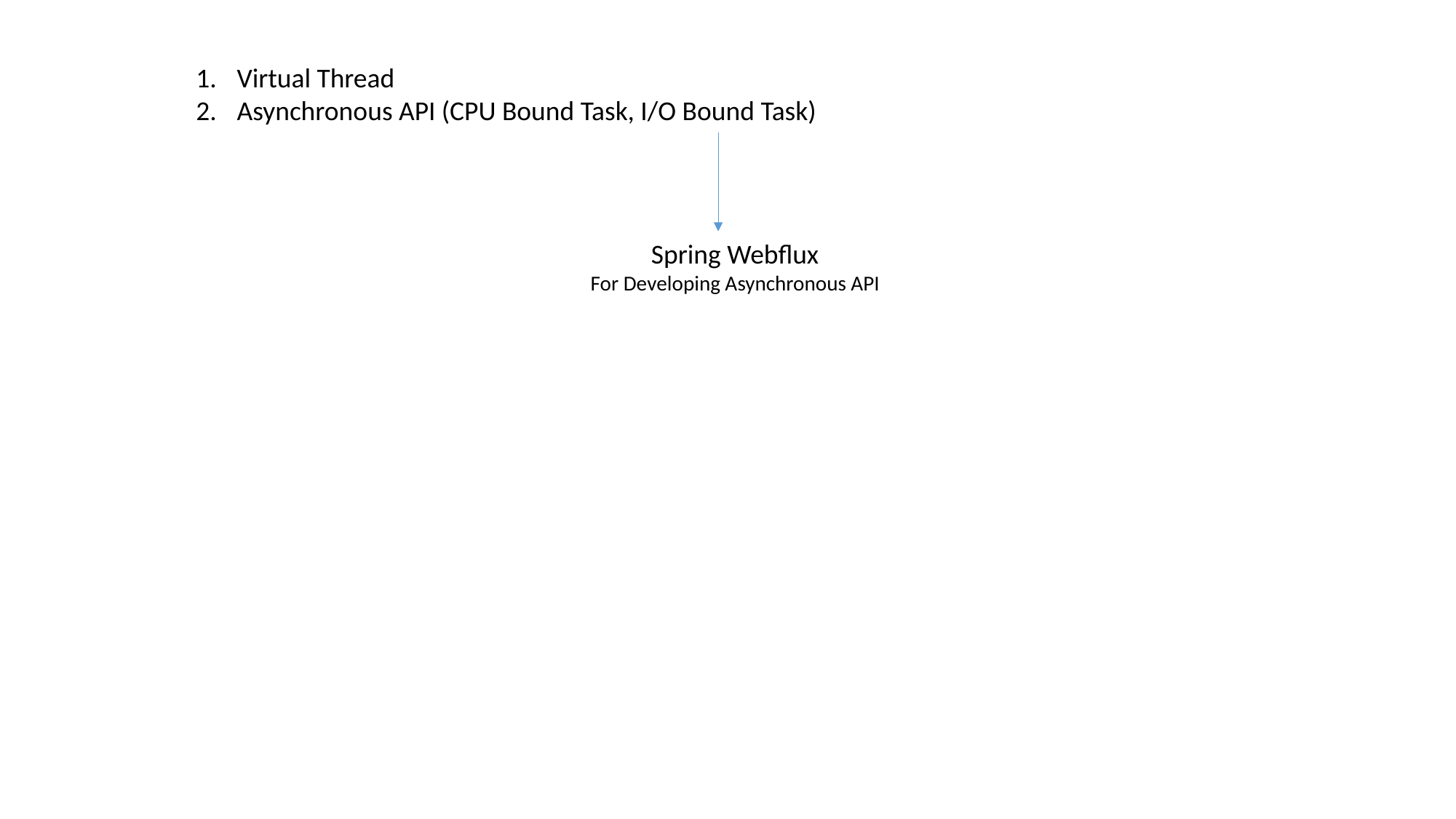

Virtual Thread
Asynchronous API (CPU Bound Task, I/O Bound Task)
Spring Webflux
For Developing Asynchronous API